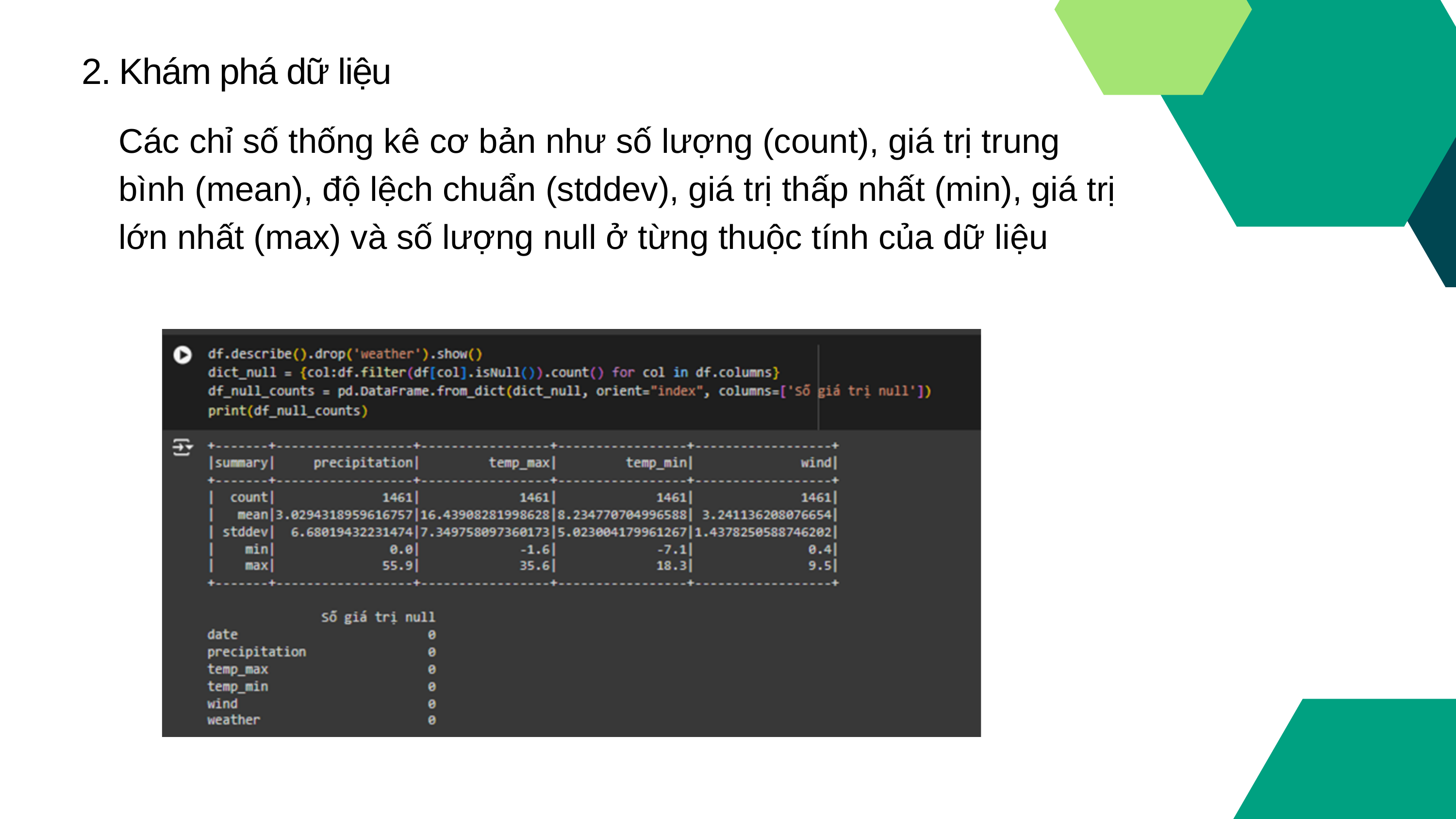

2. Khám phá dữ liệu

Các chỉ số thống kê cơ bản như số lượng (count), giá trị trung bình (mean), độ lệch chuẩn (stddev), giá trị thấp nhất (min), giá trị lớn nhất (max) và số lượng null ở từng thuộc tính của dữ liệu